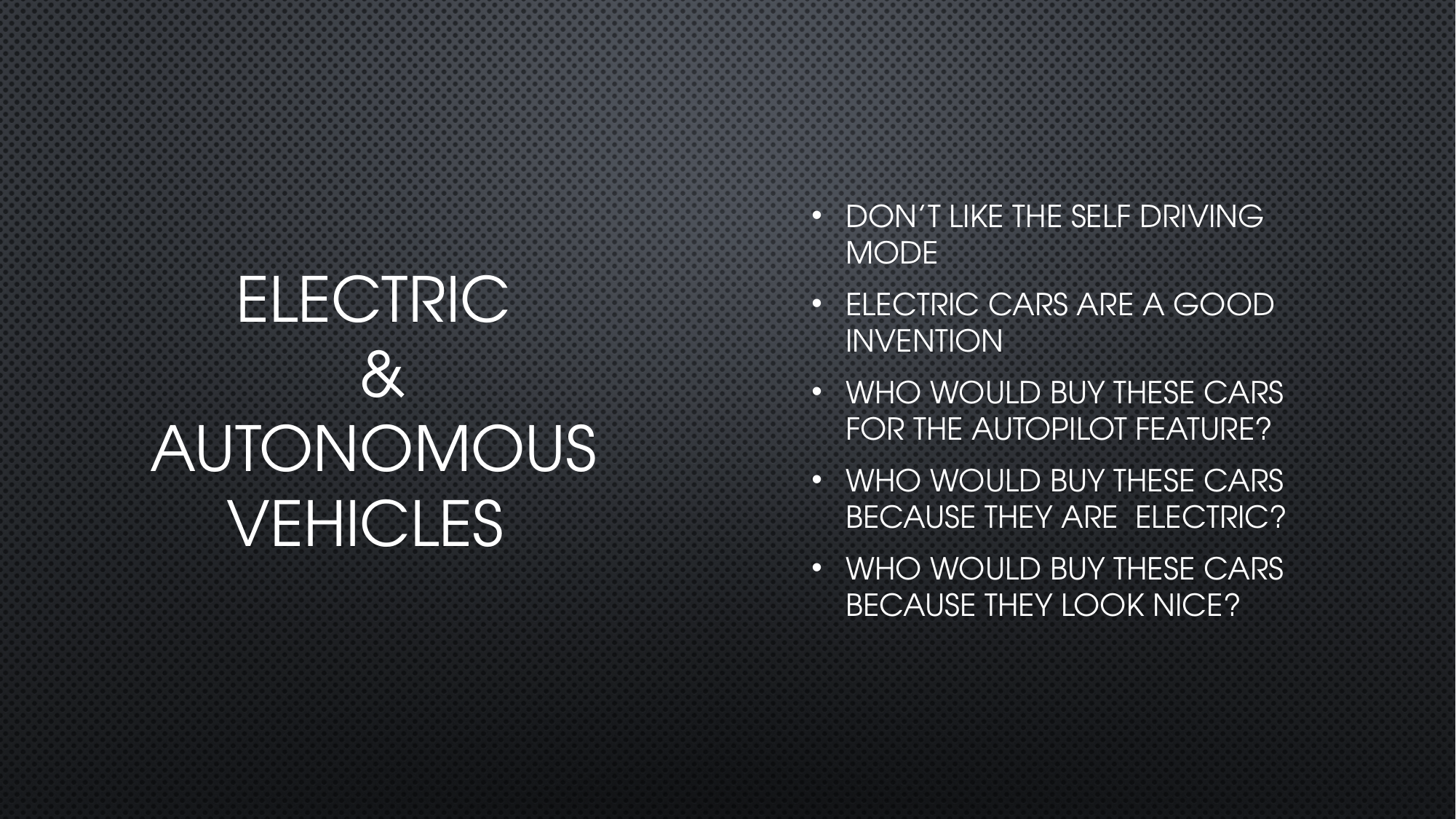

# Electric & Autonomous vehicles
Don’t like the self driving mode
Electric cars are a good invention
Who would buy these cars for the autopilot feature?
who would buy these cars because they are  electric?
Who would buy these cars because they look nice?